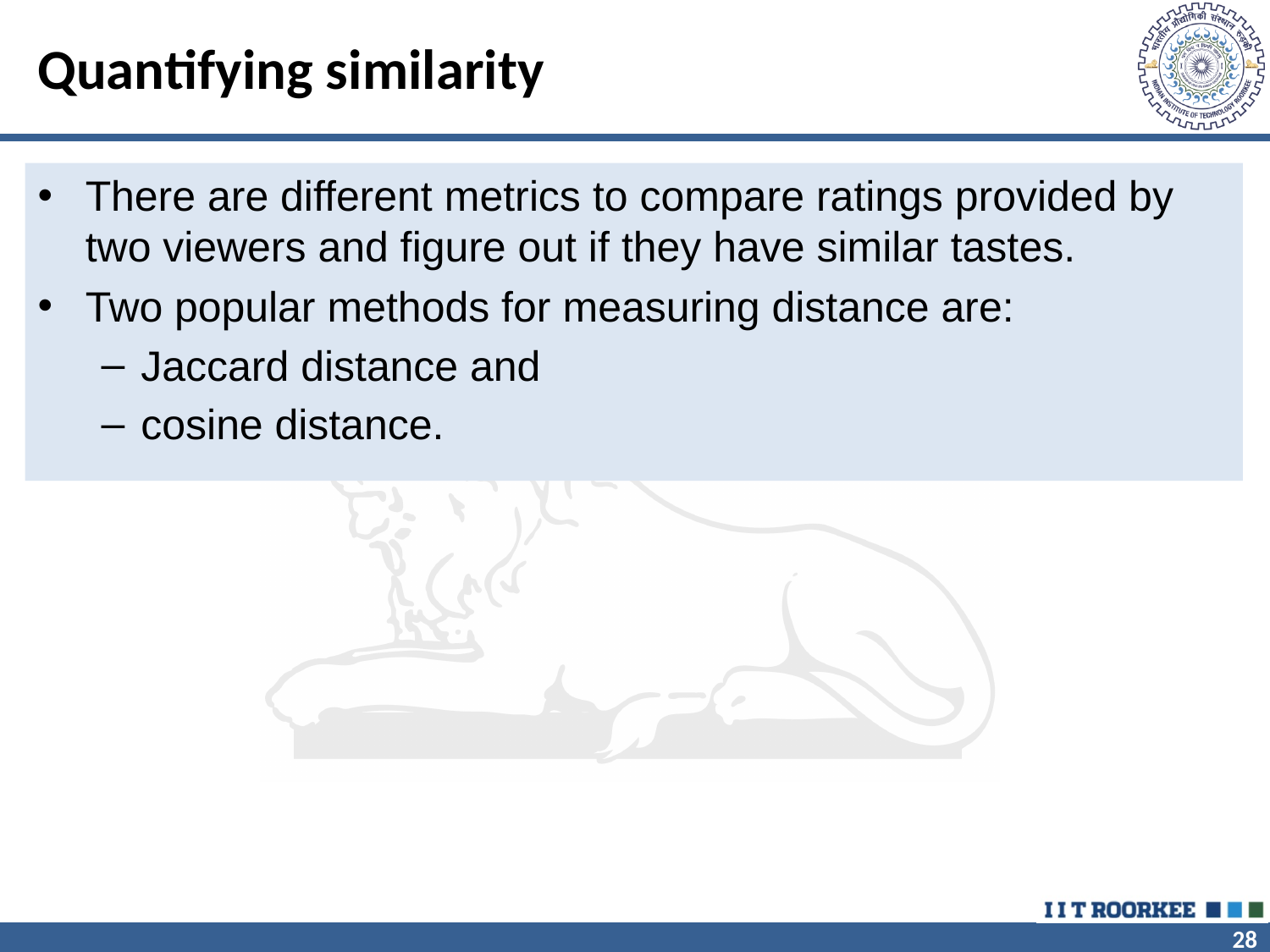

# Quantifying similarity
There are different metrics to compare ratings provided by two viewers and figure out if they have similar tastes.
Two popular methods for measuring distance are:
Jaccard distance and
cosine distance.